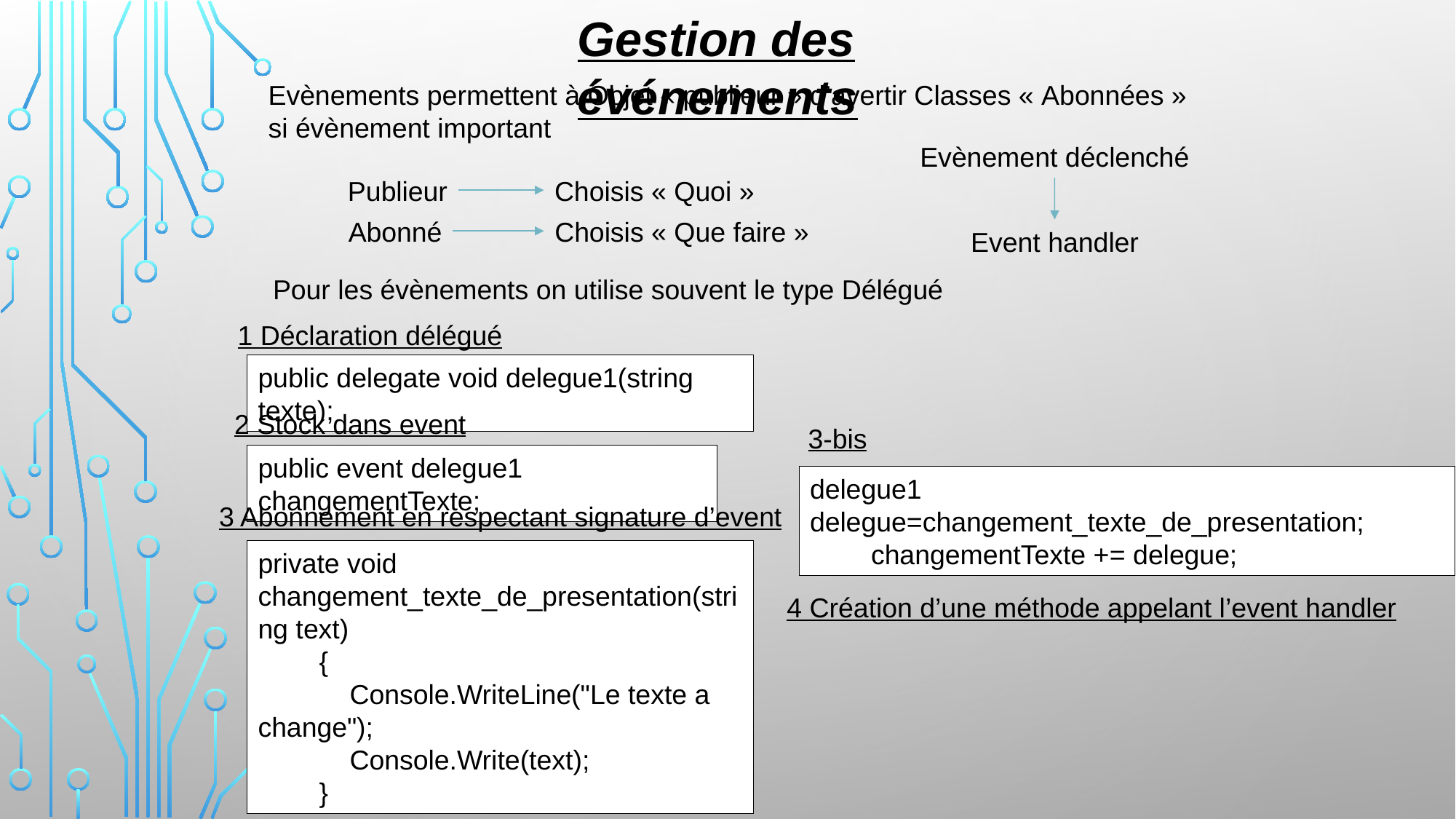

Gestion des événements
Evènements permettent à Objet « publieur » d’avertir Classes « Abonnées »
si évènement important
Evènement déclenché
Publieur
Choisis « Quoi »
Abonné
Choisis « Que faire »
Event handler
Pour les évènements on utilise souvent le type Délégué
1 Déclaration délégué
public delegate void delegue1(string texte);
2 Stock dans event
3-bis
public event delegue1 changementTexte;
delegue1 delegue=changement_texte_de_presentation;
        changementTexte += delegue;
3 Abonnement en respectant signature d’event
private void changement_texte_de_presentation(string text)
        {
            Console.WriteLine("Le texte a change");
            Console.Write(text);
        }
4 Création d’une méthode appelant l’event handler